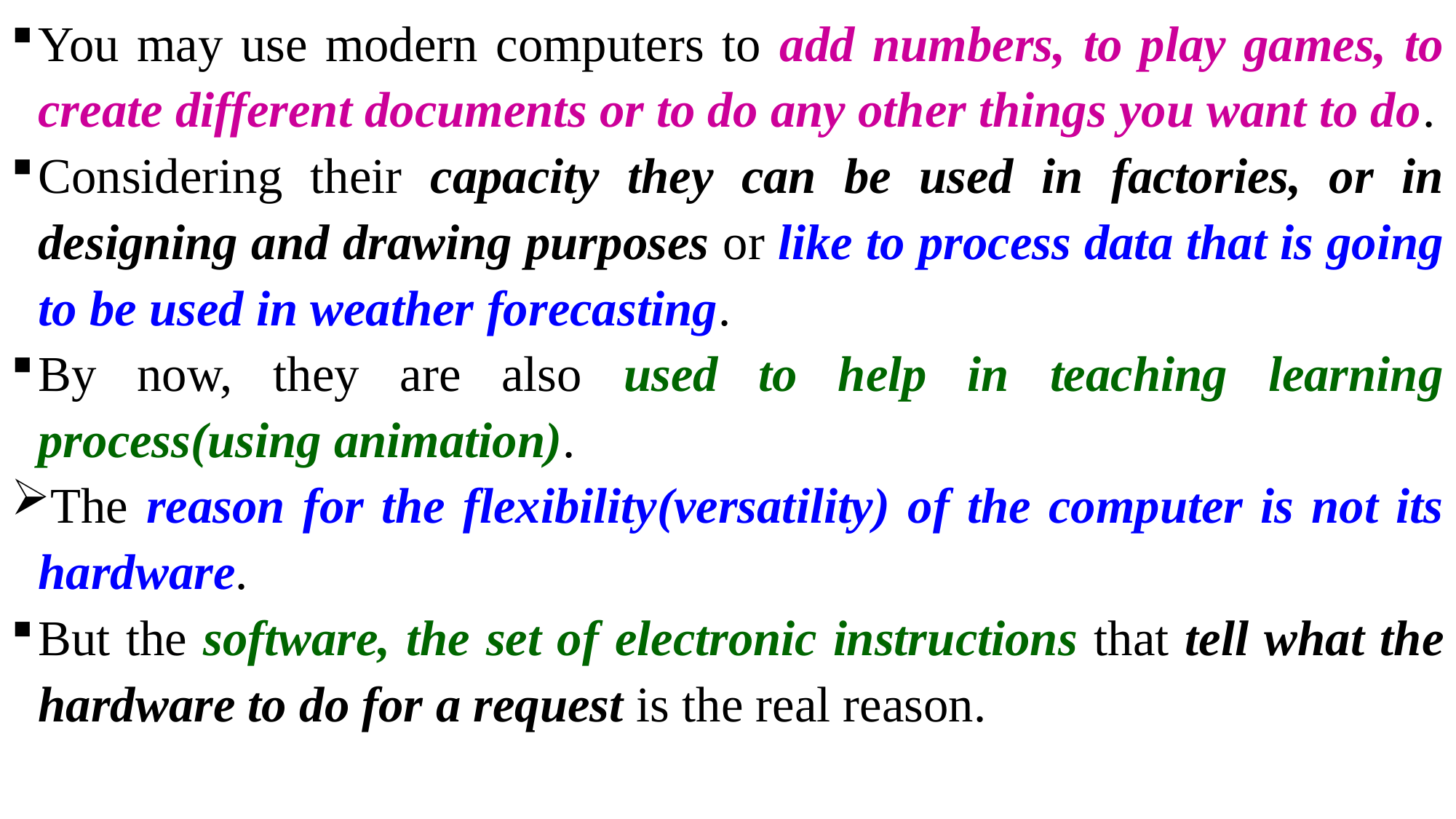

You may use modern computers to add numbers, to play games, to create different documents or to do any other things you want to do.
Considering their capacity they can be used in factories, or in designing and drawing purposes or like to process data that is going to be used in weather forecasting.
By now, they are also used to help in teaching learning process(using animation).
The reason for the flexibility(versatility) of the computer is not its hardware.
But the software, the set of electronic instructions that tell what the hardware to do for a request is the real reason.